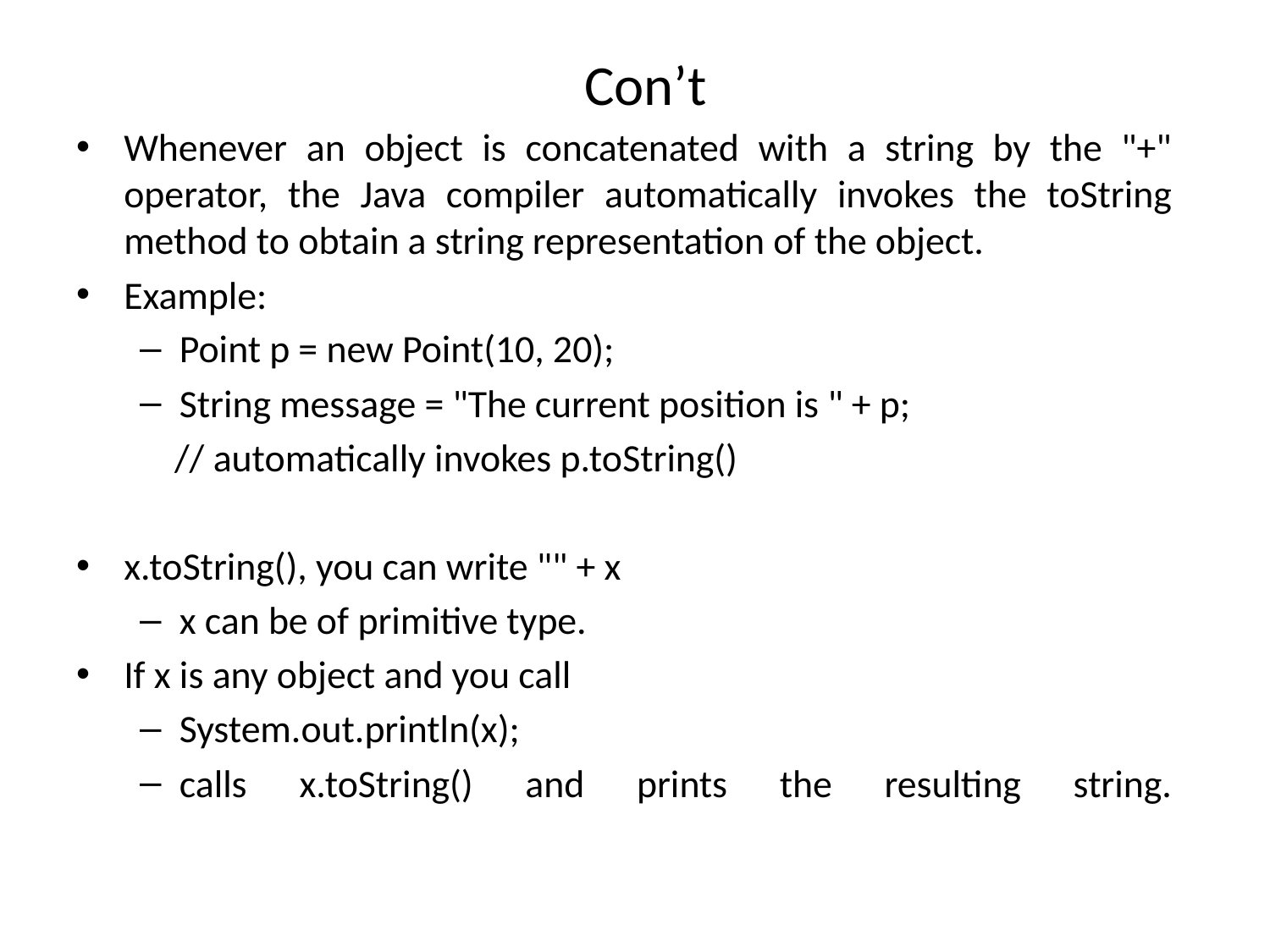

# Con’t
Whenever an object is concatenated with a string by the "+" operator, the Java compiler automatically invokes the toString method to obtain a string representation of the object.
Example:
Point p = new Point(10, 20);
String message = "The current position is " + p;
    // automatically invokes p.toString()

x.toString(), you can write "" + x
x can be of primitive type.
If x is any object and you call
System.out.println(x);
calls x.toString() and prints the resulting string.